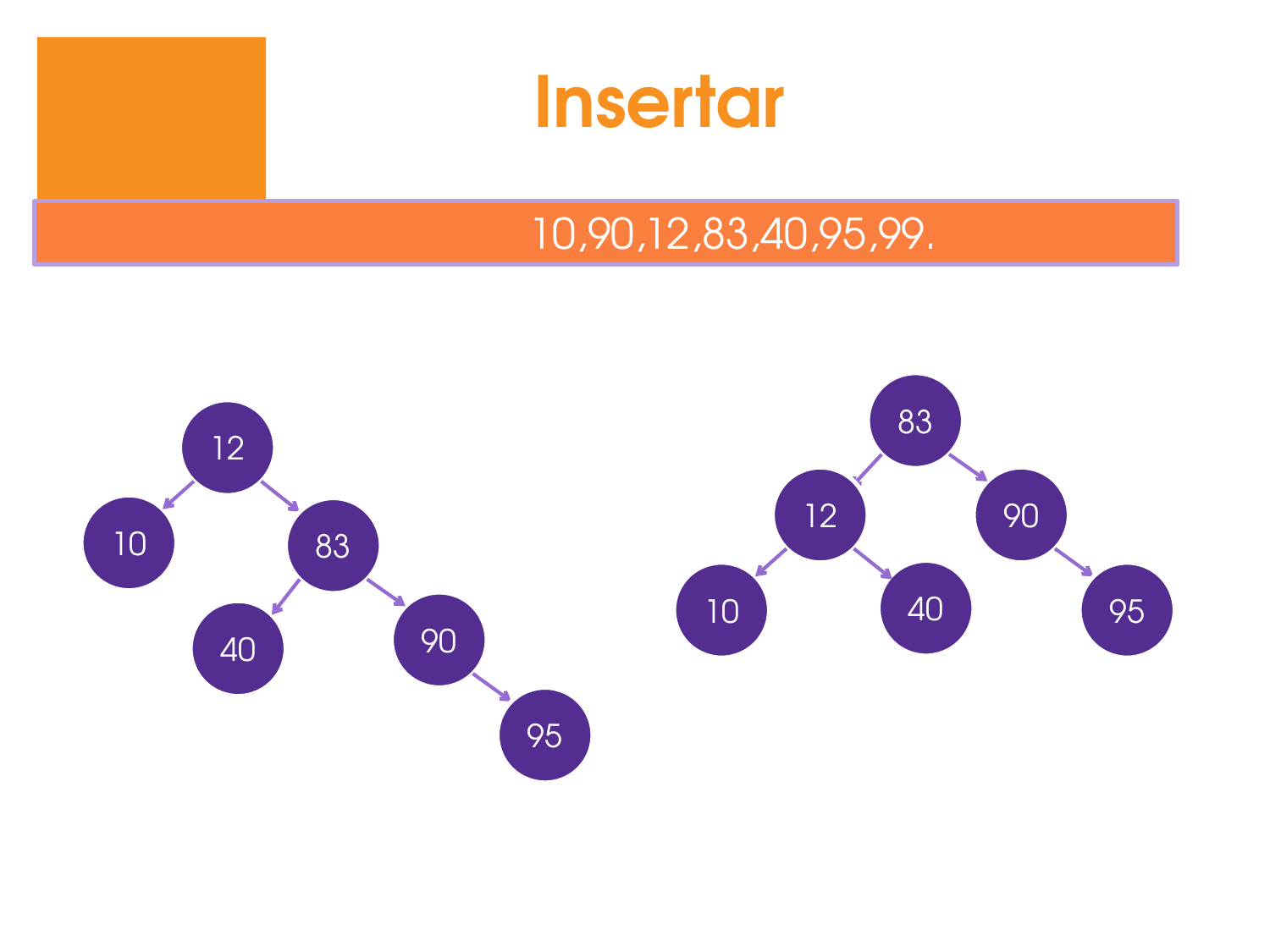

# Insertar
		10,90,12,83,40,95,99.
83
12
12
90
10
83
40
10
95
90
40
95